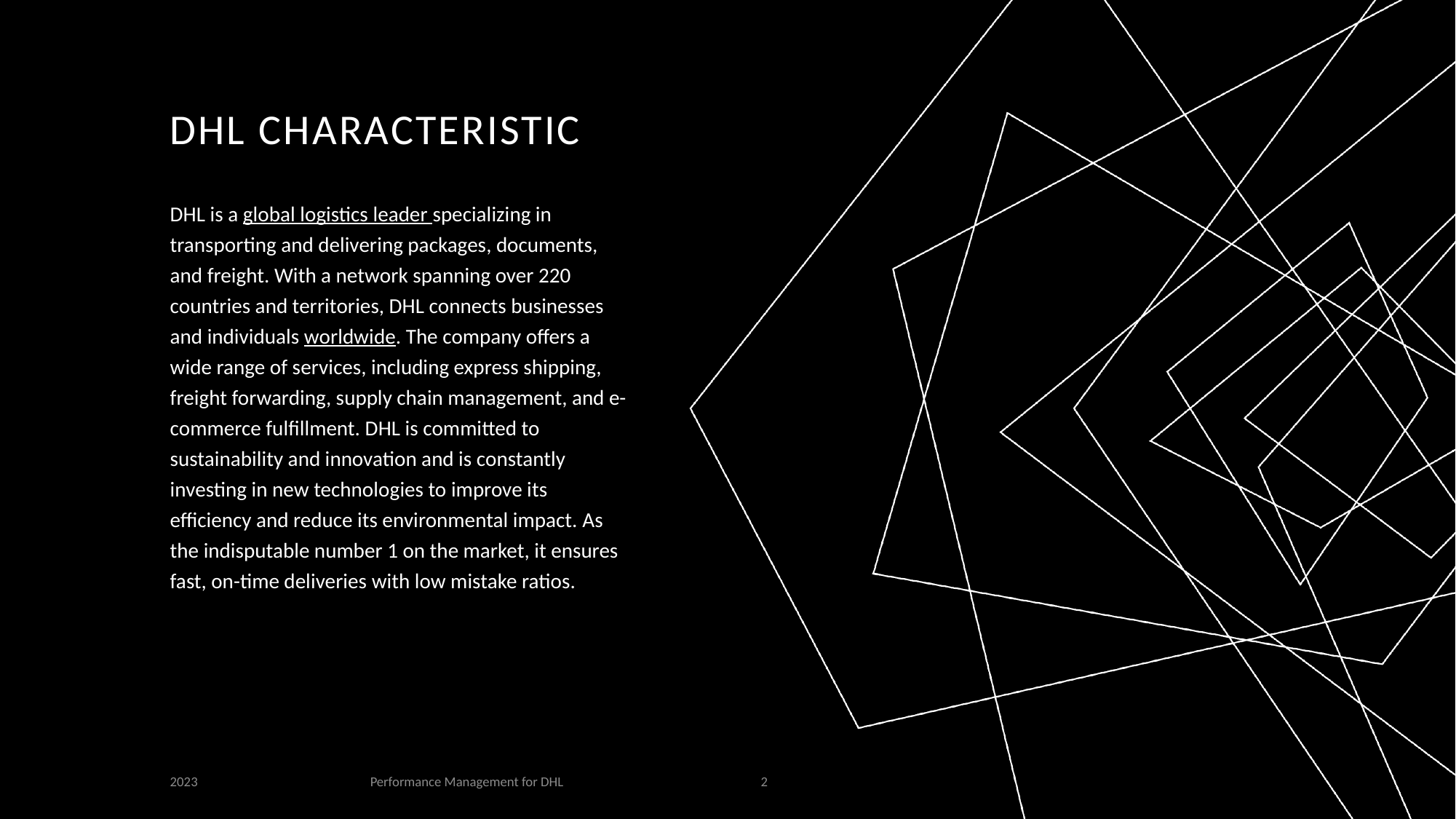

# DHL characteristic
DHL is a global logistics leader specializing in transporting and delivering packages, documents, and freight. With a network spanning over 220 countries and territories, DHL connects businesses and individuals worldwide. The company offers a wide range of services, including express shipping, freight forwarding, supply chain management, and e-commerce fulfillment. DHL is committed to sustainability and innovation and is constantly investing in new technologies to improve its efficiency and reduce its environmental impact. As the indisputable number 1 on the market, it ensures fast, on-time deliveries with low mistake ratios.

Performance Management for DHL
2023
2